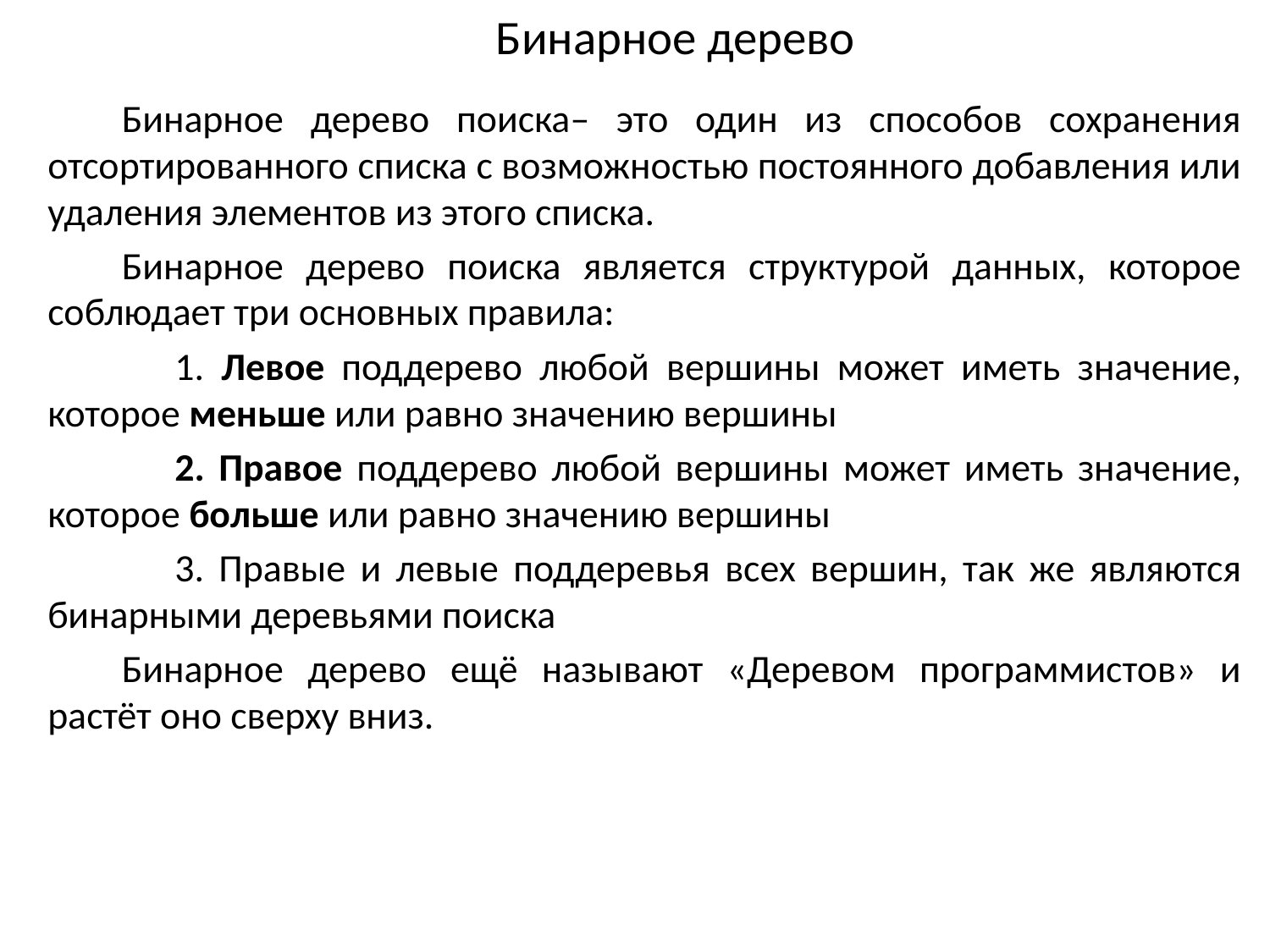

# Бинарное дерево
Бинарное дерево поиска– это один из способов сохранения отсортированного списка с возможностью постоянного добавления или удаления элементов из этого списка.
Бинарное дерево поиска является структурой данных, которое соблюдает три основных правила:
	1. Левое поддерево любой вершины может иметь значение, которое меньше или равно значению вершины
	2. Правое поддерево любой вершины может иметь значение, которое больше или равно значению вершины
	3. Правые и левые поддеревья всех вершин, так же являются бинарными деревьями поиска
Бинарное дерево ещё называют «Деревом программистов» и растёт оно сверху вниз.